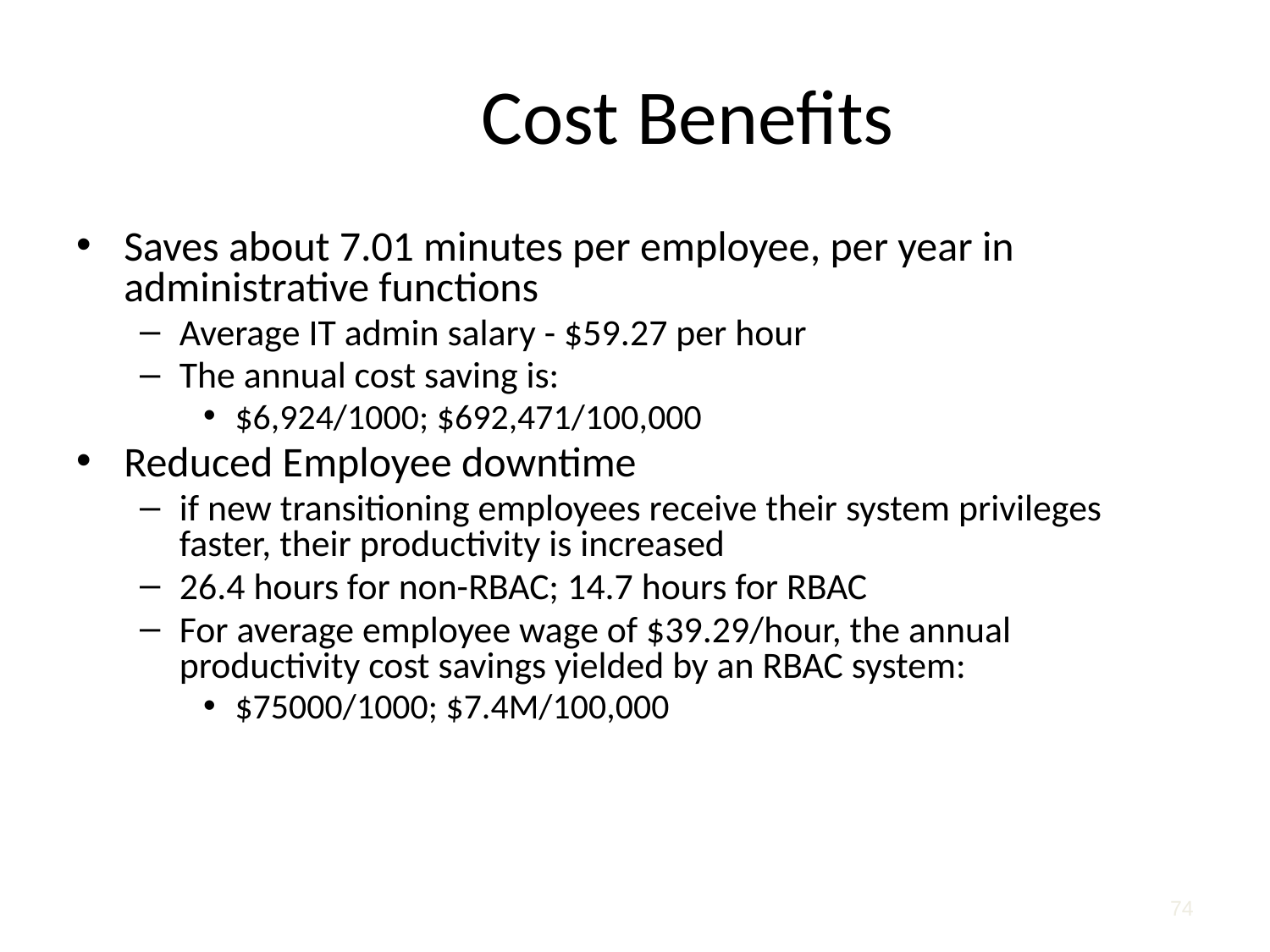

# Cost Benefits
Saves about 7.01 minutes per employee, per year in administrative functions
Average IT admin salary - $59.27 per hour
The annual cost saving is:
$6,924/1000; $692,471/100,000
Reduced Employee downtime
if new transitioning employees receive their system privileges faster, their productivity is increased
26.4 hours for non-RBAC; 14.7 hours for RBAC
For average employee wage of $39.29/hour, the annual productivity cost savings yielded by an RBAC system:
$75000/1000; $7.4M/100,000
74